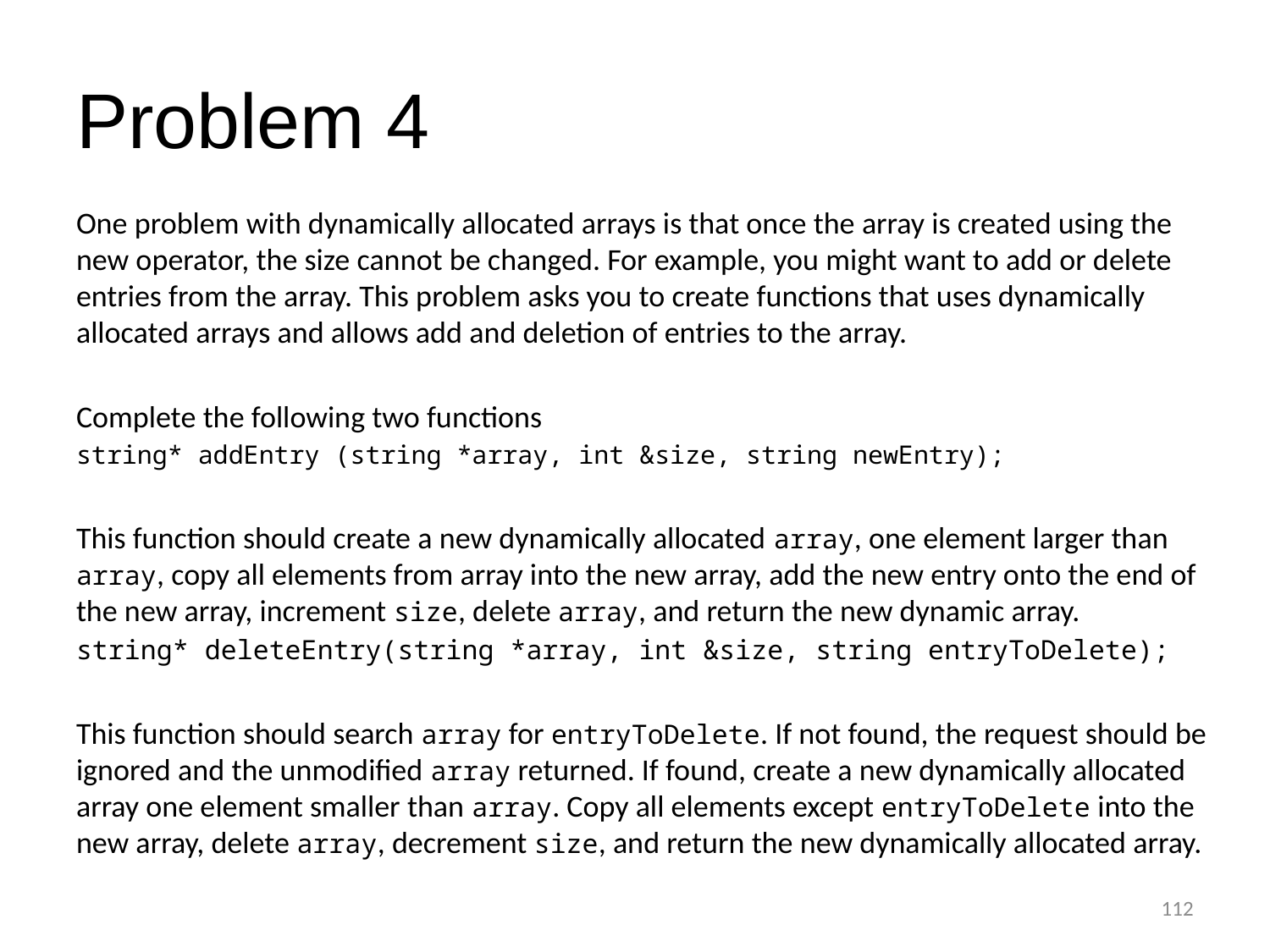

# Problem 4
One problem with dynamically allocated arrays is that once the array is created using the new operator, the size cannot be changed. For example, you might want to add or delete entries from the array. This problem asks you to create functions that uses dynamically allocated arrays and allows add and deletion of entries to the array.

Complete the following two functions
string* addEntry (string *array, int &size, string newEntry);

This function should create a new dynamically allocated array, one element larger than array, copy all elements from array into the new array, add the new entry onto the end of the new array, increment size, delete array, and return the new dynamic array.
string* deleteEntry(string *array, int &size, string entryToDelete);

This function should search array for entryToDelete. If not found, the request should be ignored and the unmodified array returned. If found, create a new dynamically allocated array one element smaller than array. Copy all elements except entryToDelete into the new array, delete array, decrement size, and return the new dynamically allocated array.

112